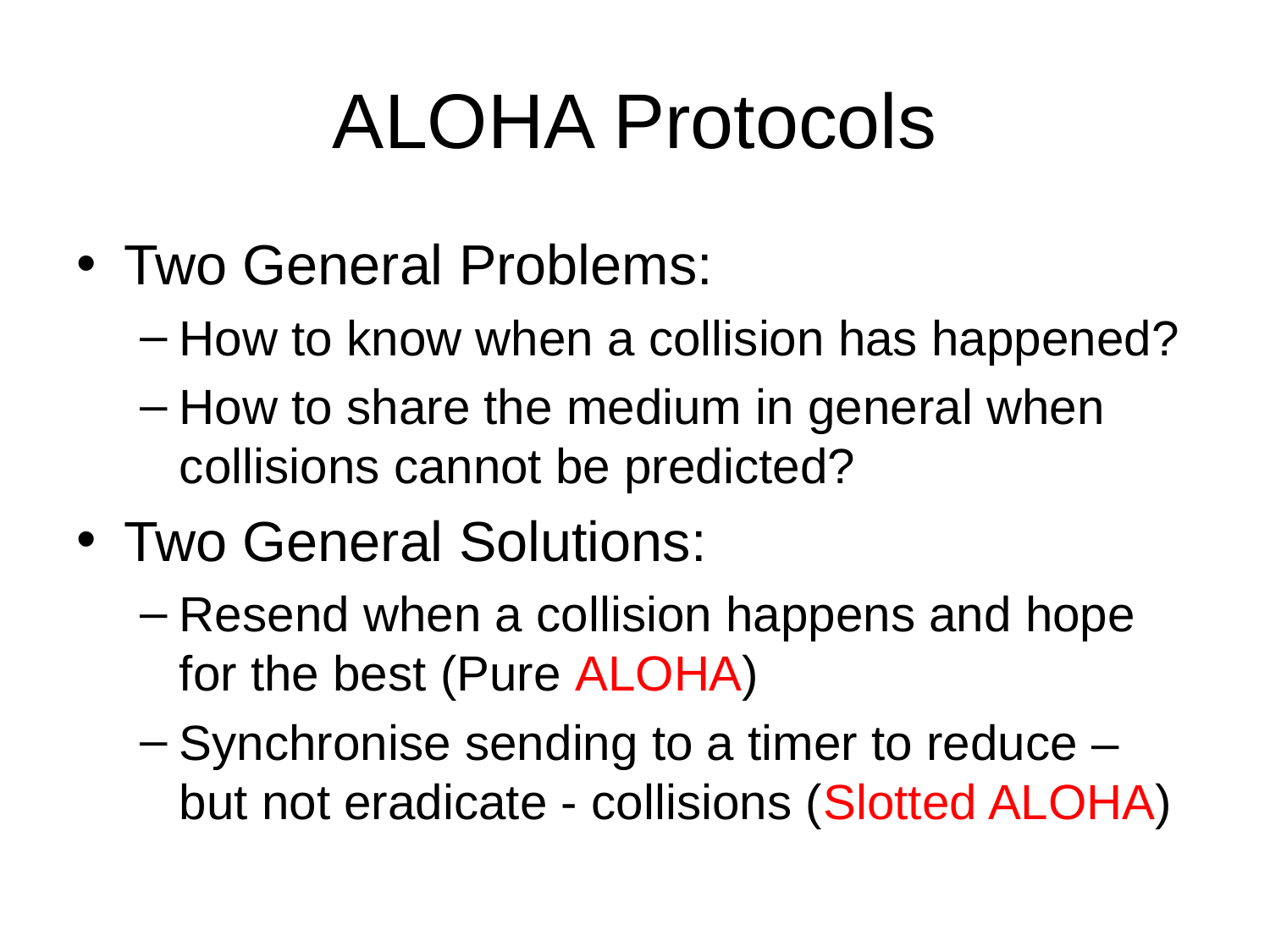

# ALOHA Protocols
Two General Problems:
How to know when a collision has happened?
How to share the medium in general when collisions cannot be predicted?
Two General Solutions:
Resend when a collision happens and hope for the best (Pure ALOHA)
Synchronise sending to a timer to reduce – but not eradicate - collisions (Slotted ALOHA)